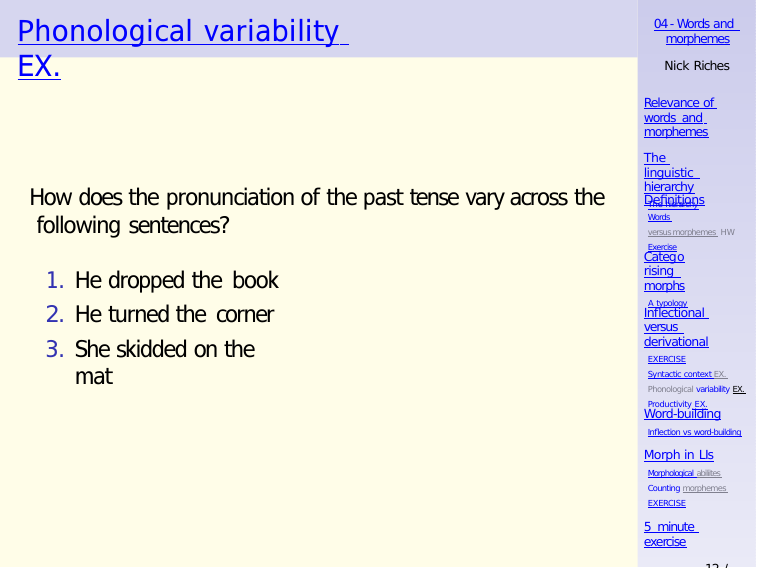

# Phonological variability EX.
04 - Words and  morphemes
Nick Riches

Relevance of words  and morphemes

The linguistic  hierarchy
The hierarchy
Definitions
Words versus morphemes  HW Exercise
How does the pronunciation of the past tense vary across the  following sentences?
Categorising  morphs
A typology
He dropped the book
He turned the corner
She skidded on the mat
Inflectional versus  derivational
EXERCISE
Syntactic context EX.  Phonological variability EX.  Productivity EX.
Word-building
Inflection vs word-building

Morph in LIs
Morphological abiliites  Counting morphemes  EXERCISE

5  minute exercise

12 / 27